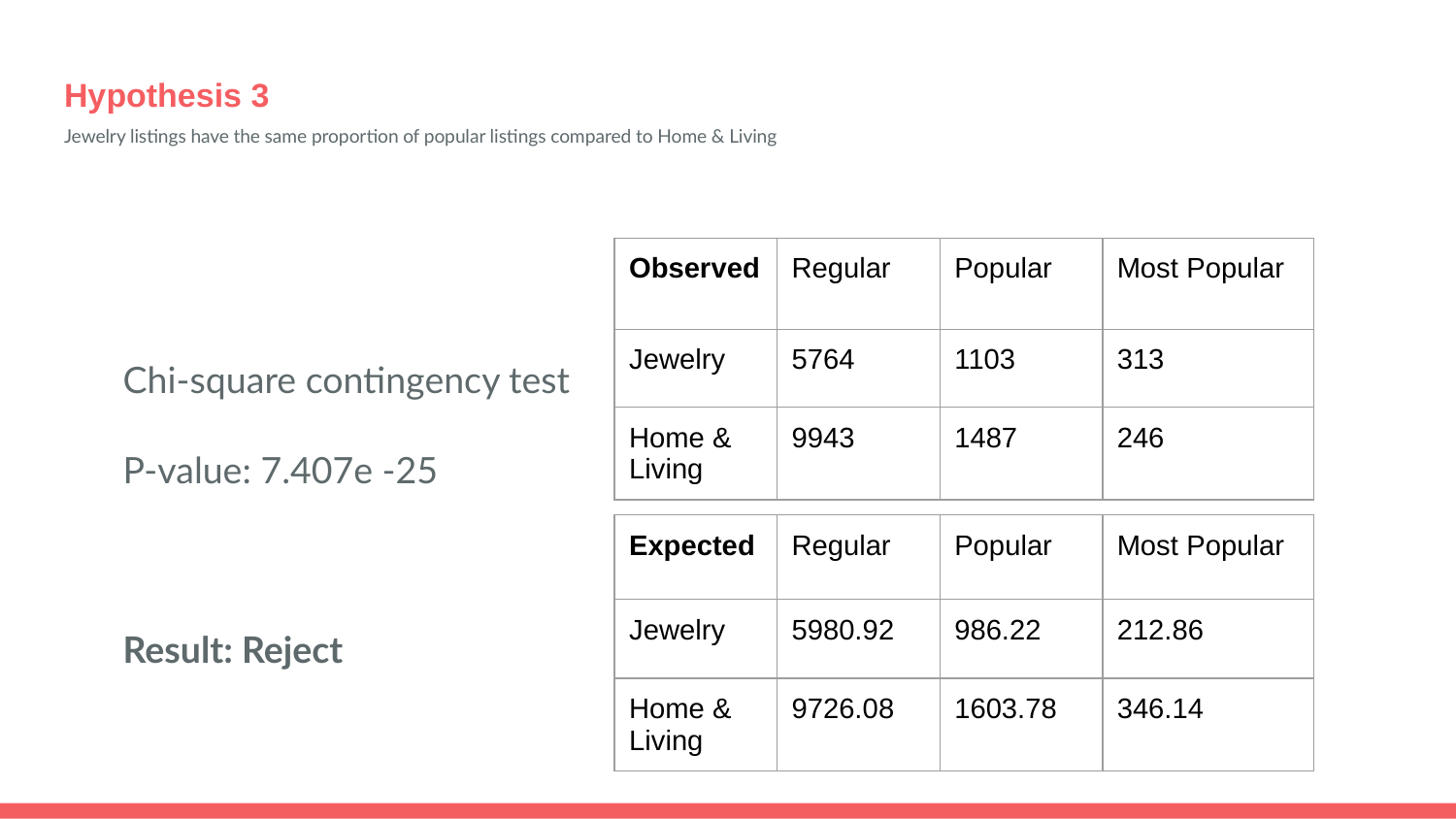

# Hypothesis 3
Jewelry listings have the same proportion of popular listings compared to Home & Living
| Observed | Regular | Popular | Most Popular |
| --- | --- | --- | --- |
| Jewelry | 5764 | 1103 | 313 |
| Home & Living | 9943 | 1487 | 246 |
Chi-square contingency test
P-value: 7.407e -25

Result: Reject

| Expected | Regular | Popular | Most Popular |
| --- | --- | --- | --- |
| Jewelry | 5980.92 | 986.22 | 212.86 |
| Home & Living | 9726.08 | 1603.78 | 346.14 |